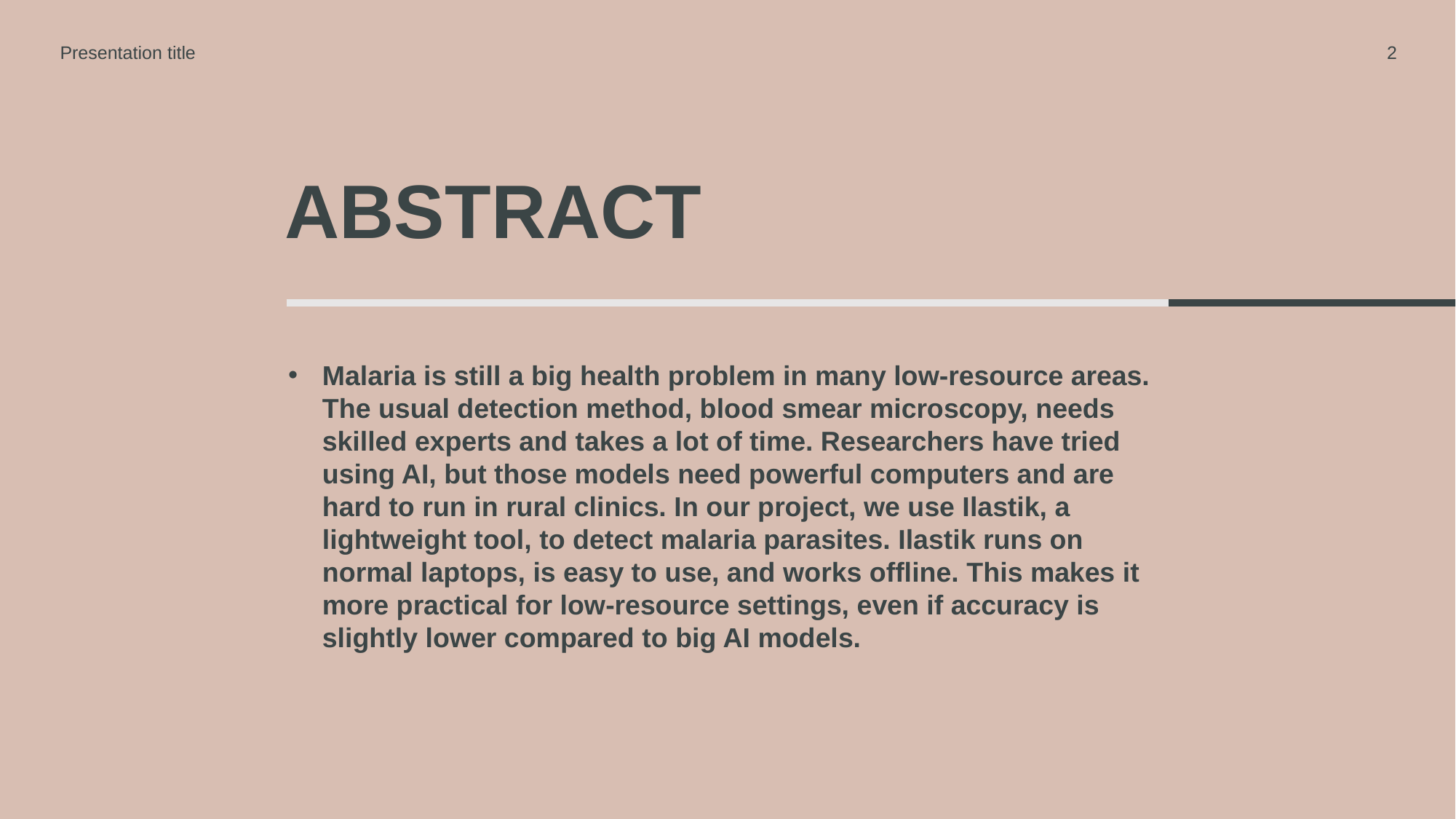

Presentation title
2
# Abstract
Malaria is still a big health problem in many low-resource areas. The usual detection method, blood smear microscopy, needs skilled experts and takes a lot of time. Researchers have tried using AI, but those models need powerful computers and are hard to run in rural clinics. In our project, we use Ilastik, a lightweight tool, to detect malaria parasites. Ilastik runs on normal laptops, is easy to use, and works offline. This makes it more practical for low-resource settings, even if accuracy is slightly lower compared to big AI models.